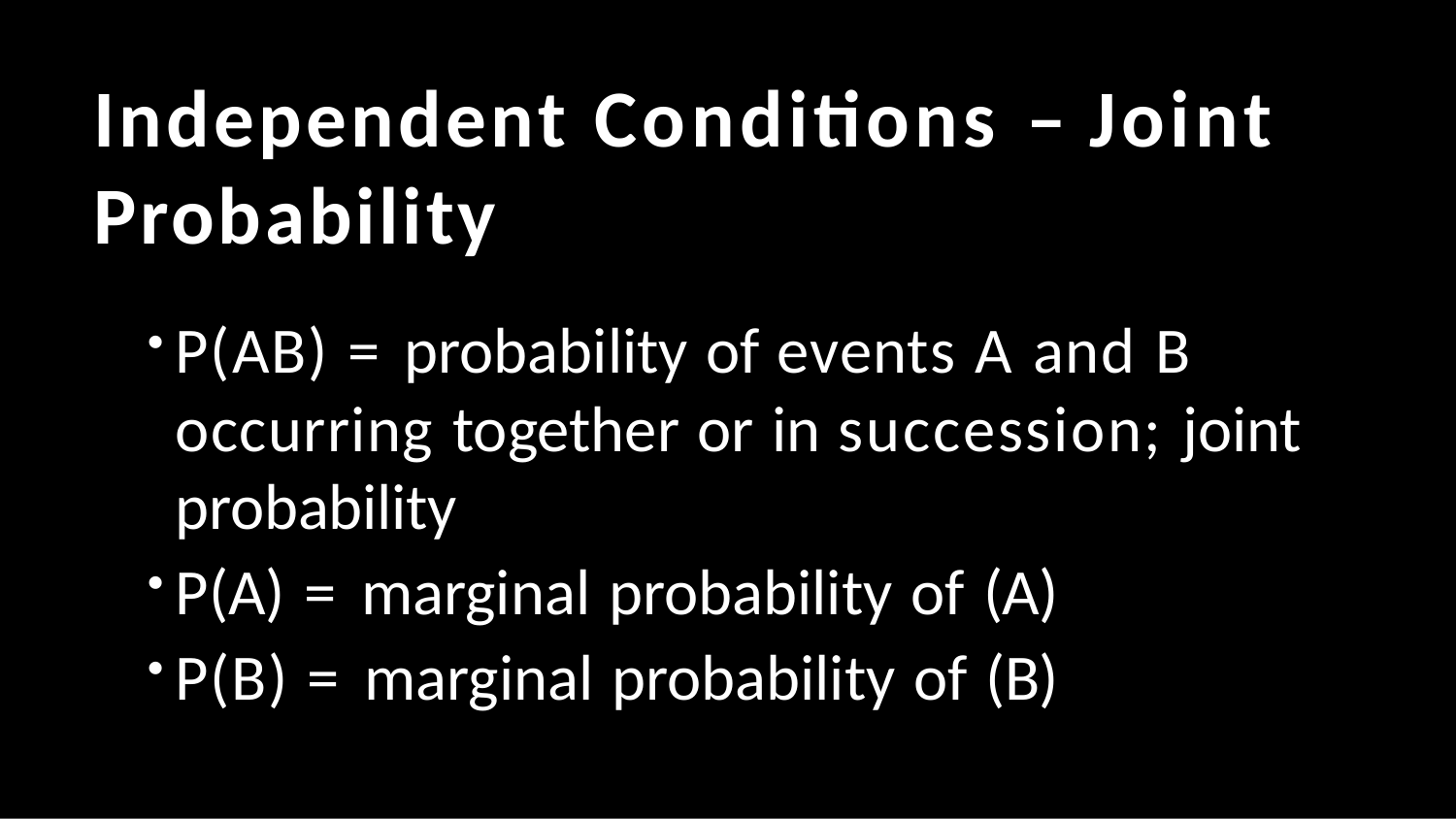

# Independent Conditions – Joint Probability
P(AB) = probability of events A and B occurring together or in succession; joint probability
P(A) = marginal probability of (A)
P(B) = marginal probability of (B)